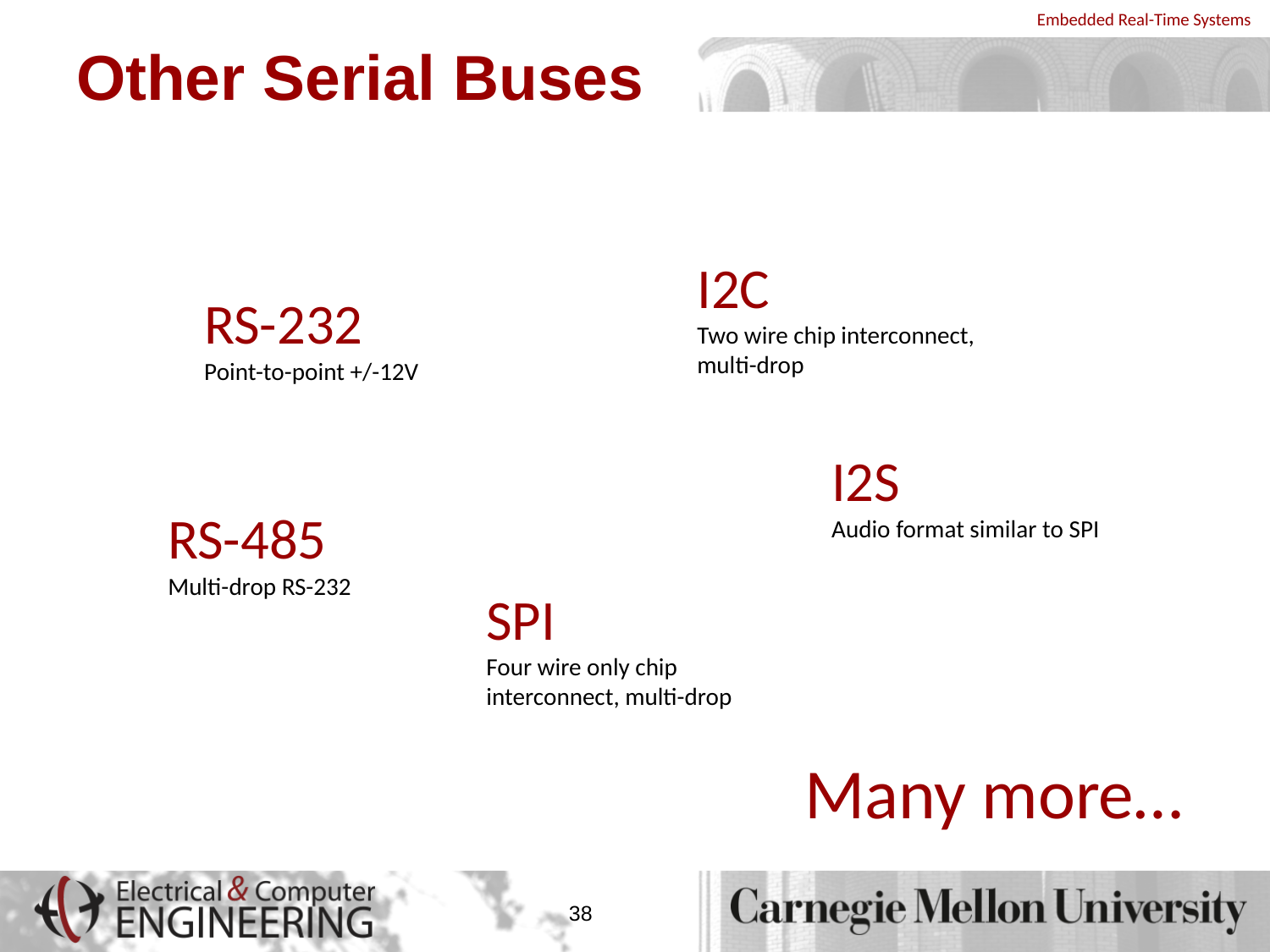

# Other Serial Buses
I2C
Two wire chip interconnect, multi-drop
RS-232
Point-to-point +/-12V
I2S
Audio format similar to SPI
RS-485
Multi-drop RS-232
SPI
Four wire only chip interconnect, multi-drop
Many more…
38